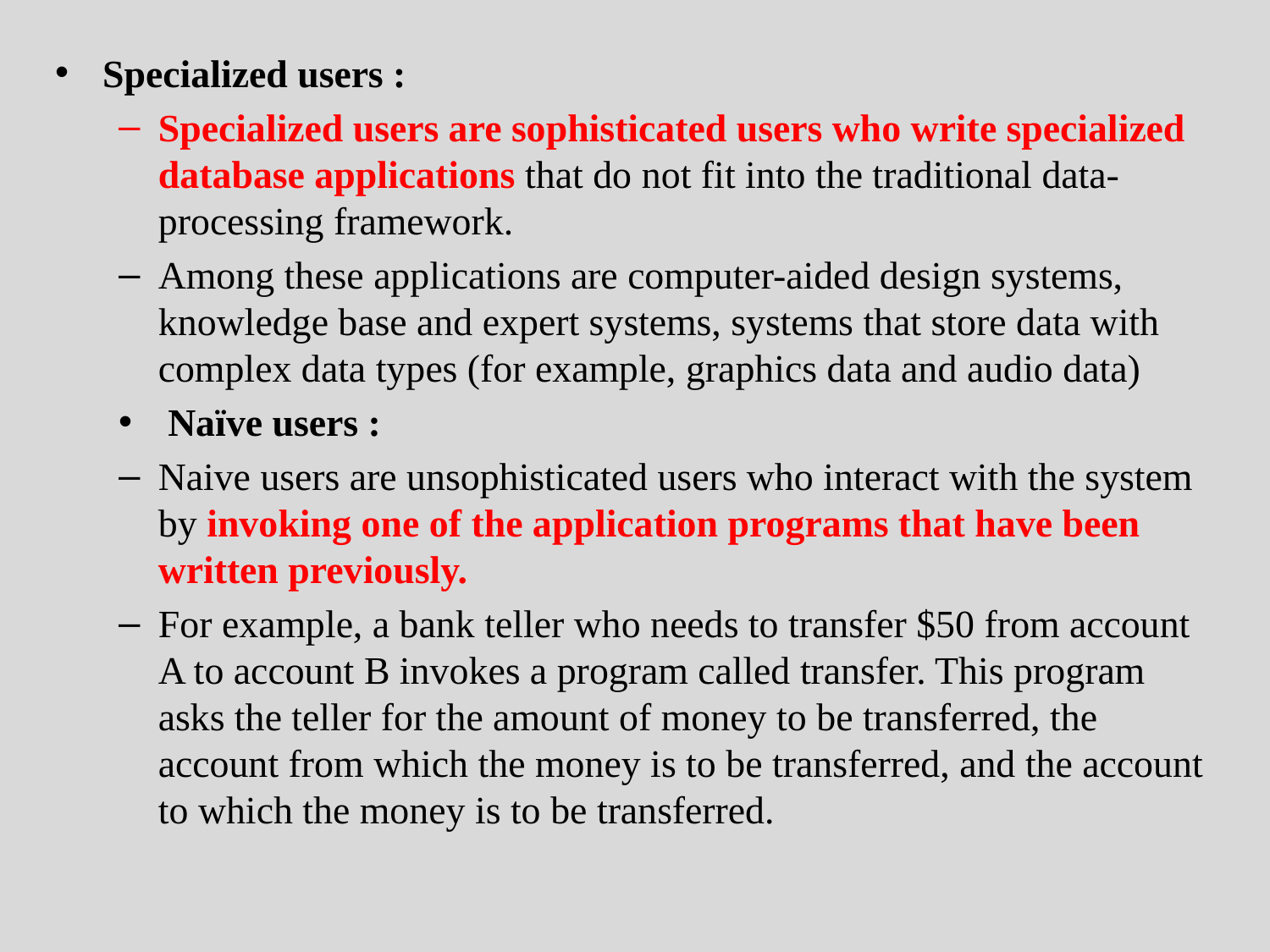

Specialized users :
Specialized users are sophisticated users who write specialized database applications that do not fit into the traditional data-processing framework.
Among these applications are computer-aided design systems, knowledge base and expert systems, systems that store data with complex data types (for example, graphics data and audio data)
 Naïve users :
Naive users are unsophisticated users who interact with the system by invoking one of the application programs that have been written previously.
For example, a bank teller who needs to transfer $50 from account A to account B invokes a program called transfer. This program asks the teller for the amount of money to be transferred, the account from which the money is to be transferred, and the account to which the money is to be transferred.

Department of Computer Engineering, VIIT, Pune-48